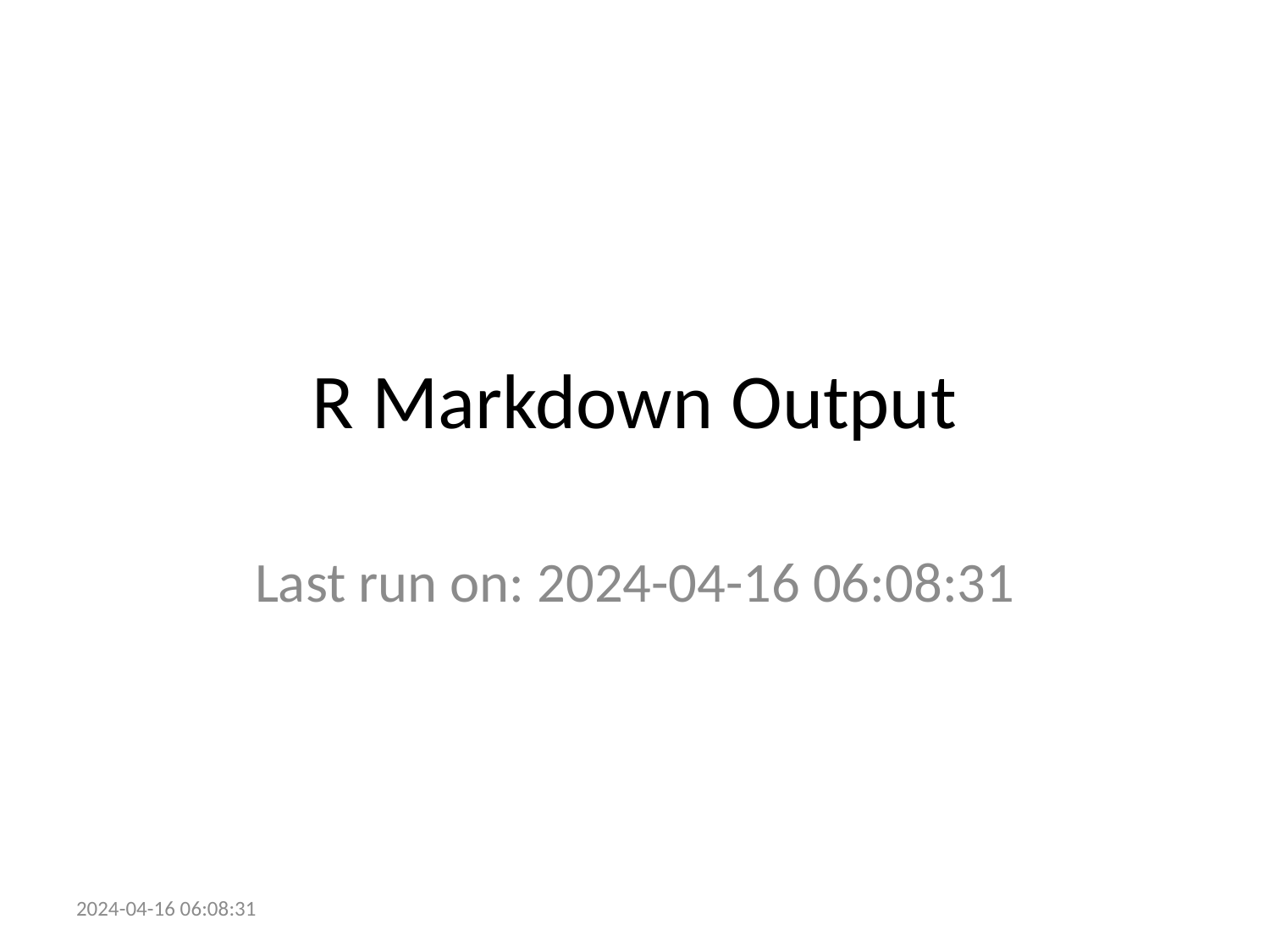

# R Markdown Output
Last run on: 2024-04-16 06:08:31
2024-04-16 06:08:31